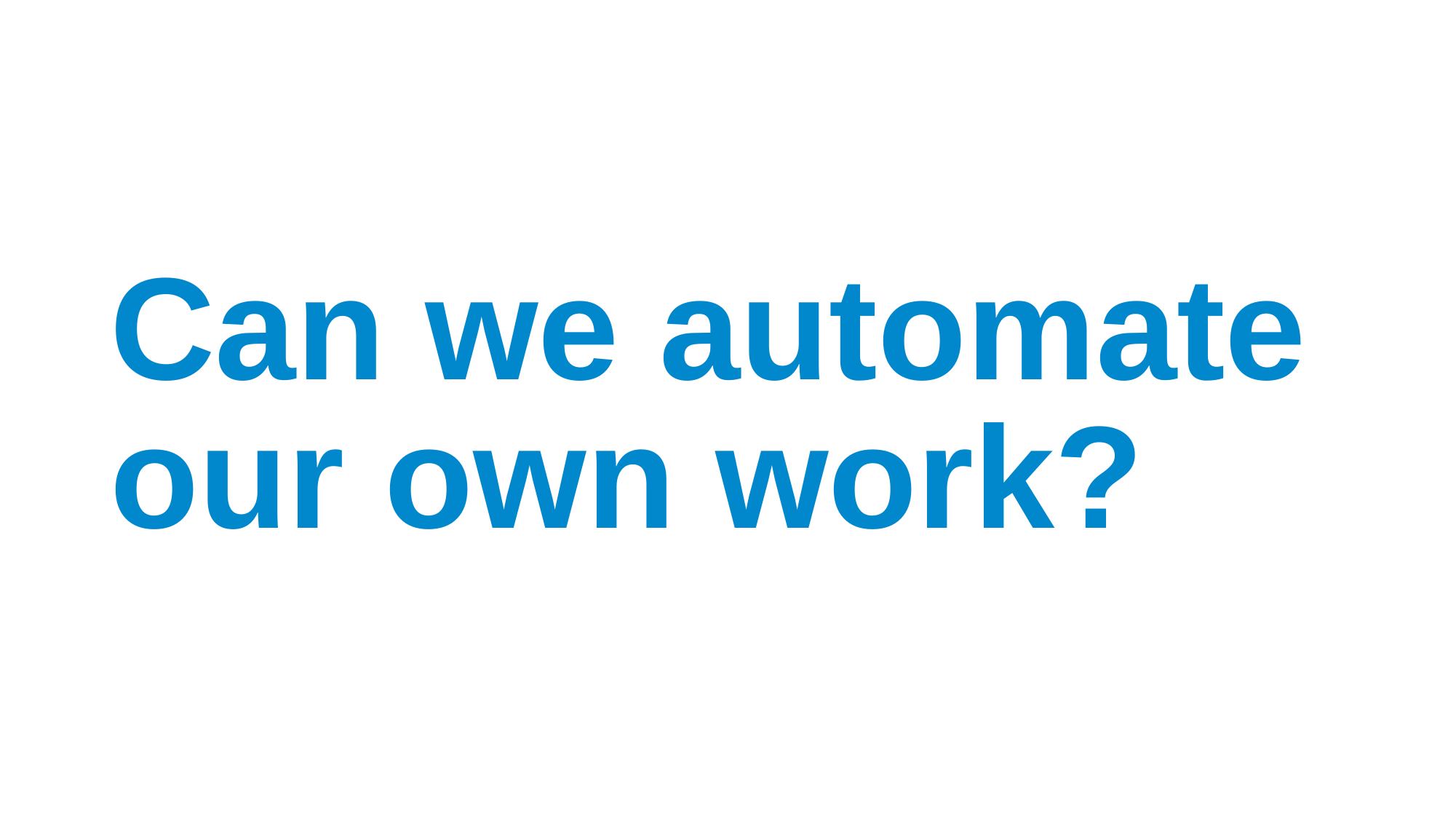

# Can we automate our own work?